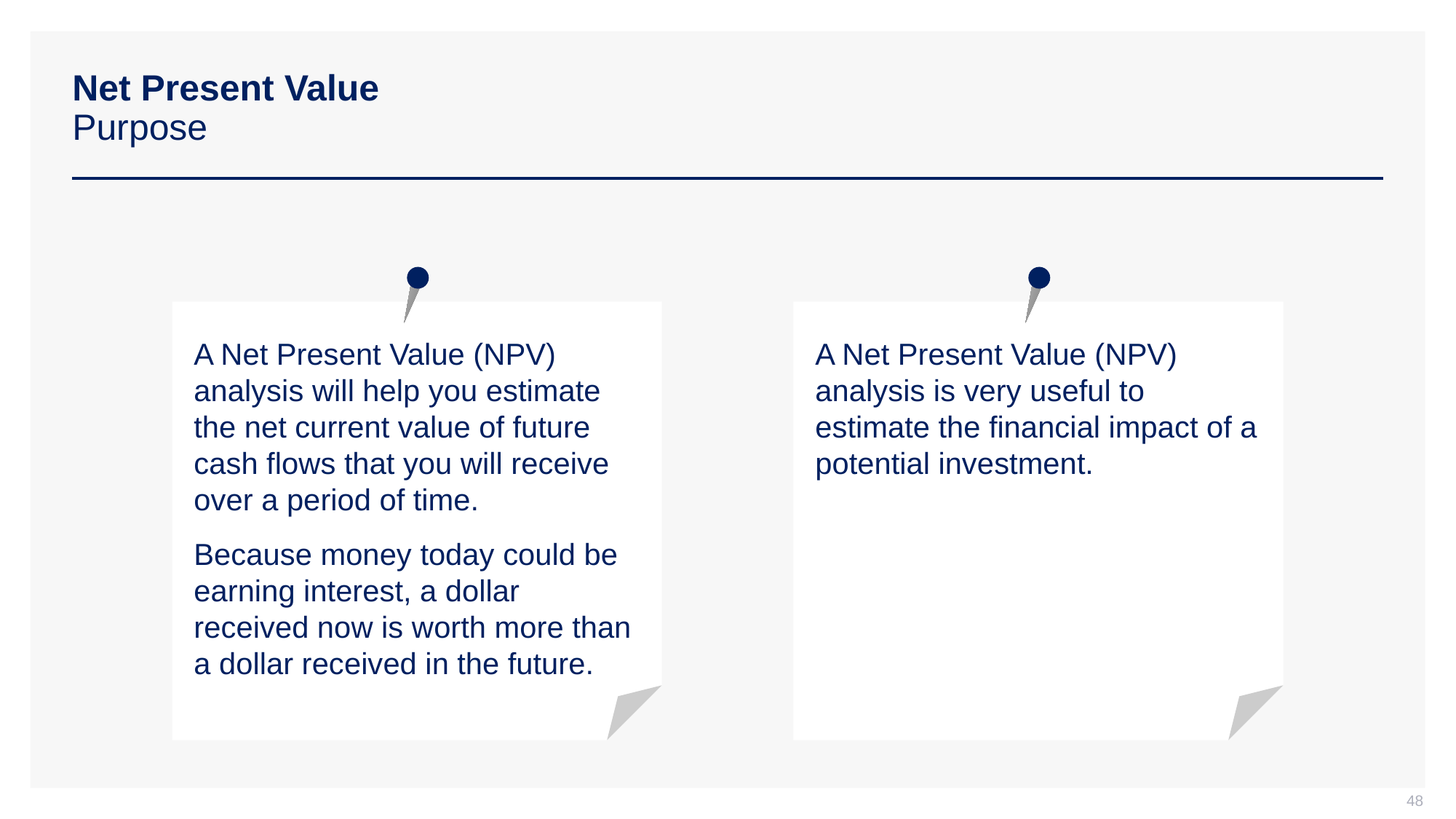

# Net Present Value Purpose

A Net Present Value (NPV) analysis will help you estimate the net current value of future cash flows that you will receive over a period of time.
Because money today could be earning interest, a dollar received now is worth more than a dollar received in the future.
A Net Present Value (NPV) analysis is very useful to estimate the financial impact of a potential investment.
48